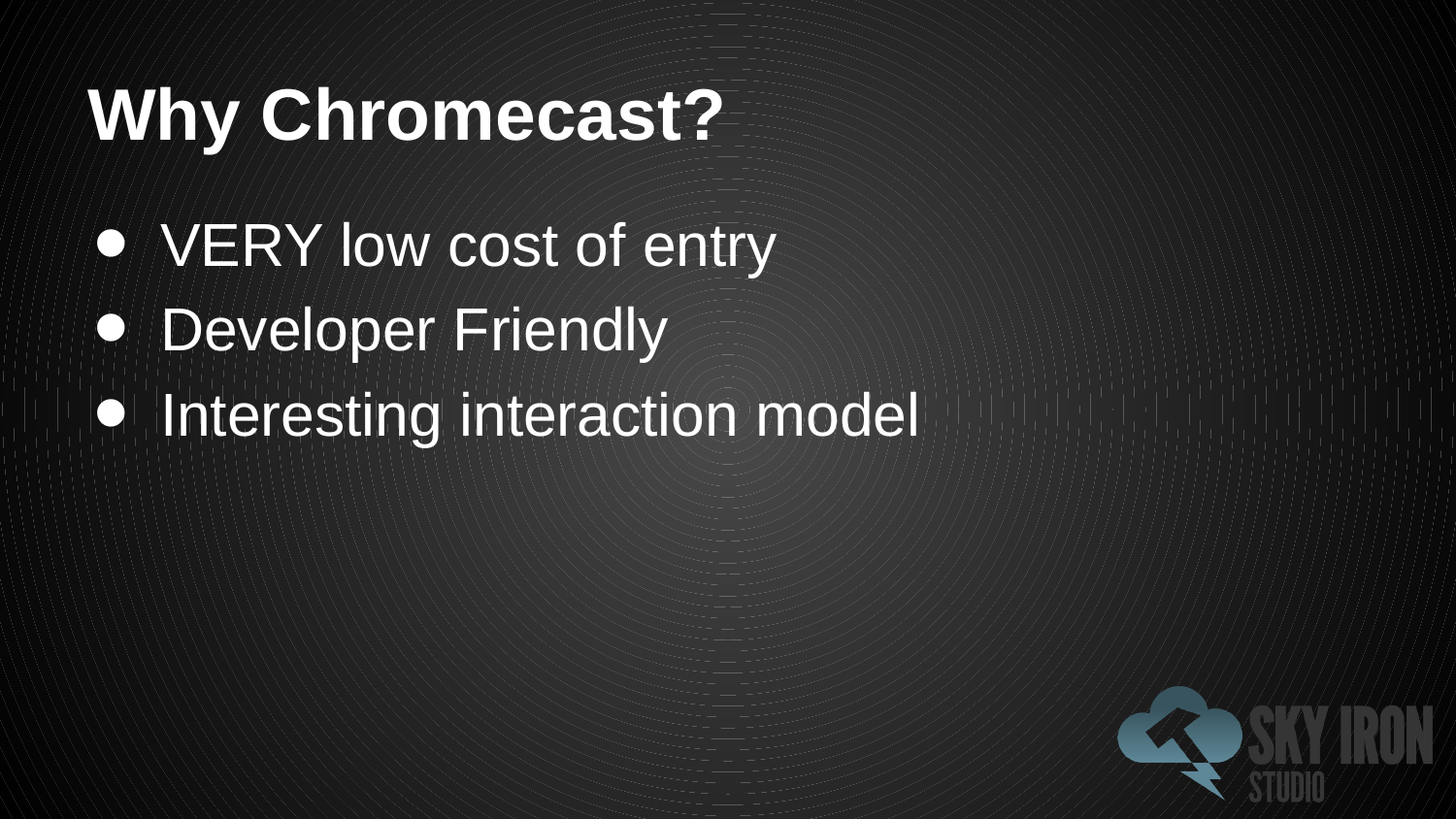

# Why Chromecast?
VERY low cost of entry
Developer Friendly
Interesting interaction model